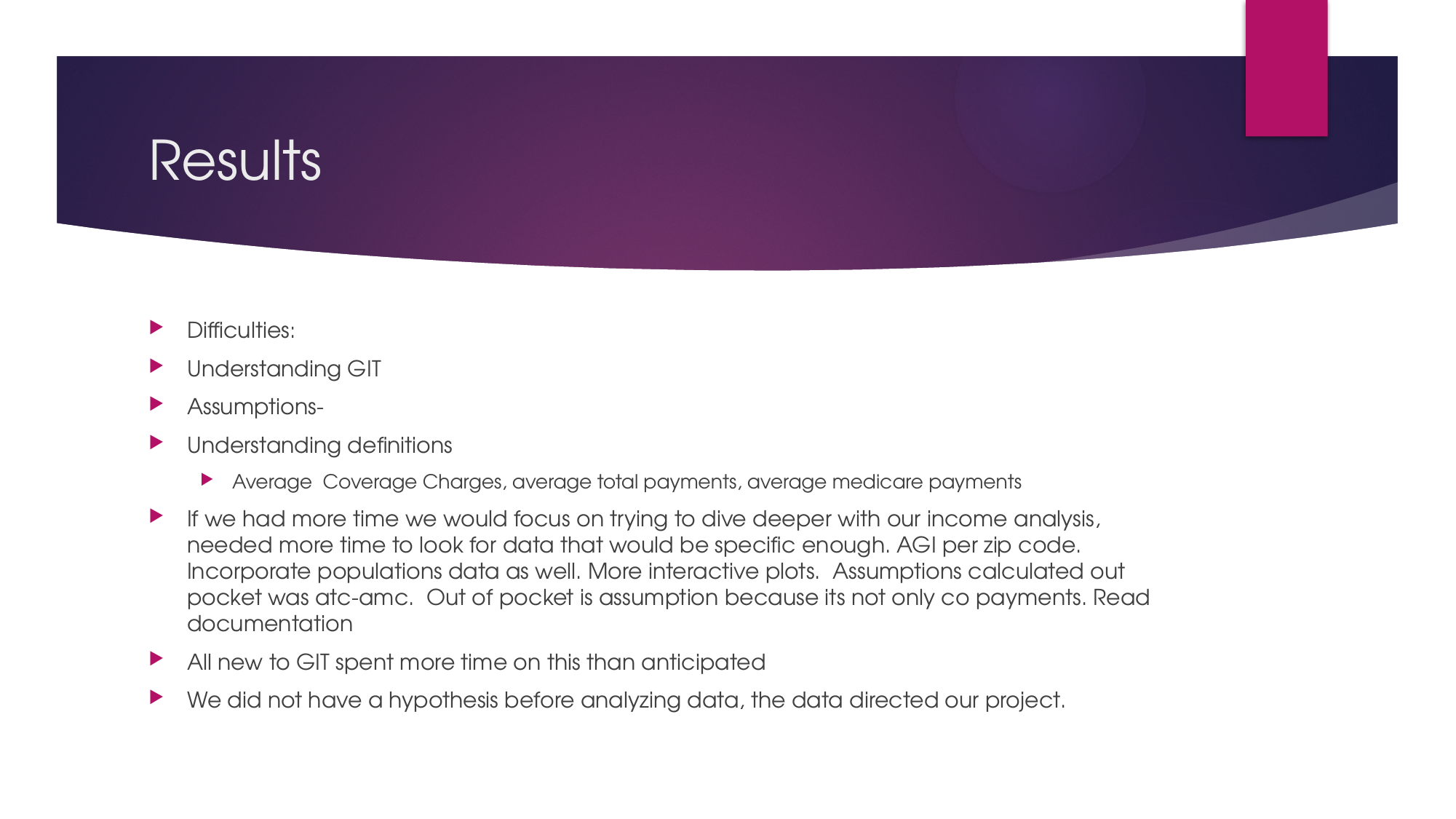

# Results
Difficulties:
Understanding GIT
Assumptions-
Understanding definitions
Average  Coverage Charges, average total payments, average medicare payments
If we had more time we would focus on trying to dive deeper with our income analysis, needed more time to look for data that would be specific enough. AGI per zip code. Incorporate populations data as well. More interactive plots.  Assumptions calculated out pocket was atc-amc.  Out of pocket is assumption because its not only co payments. Read documentation
All new to GIT spent more time on this than anticipated
We did not have a hypothesis before analyzing data, the data directed our project.